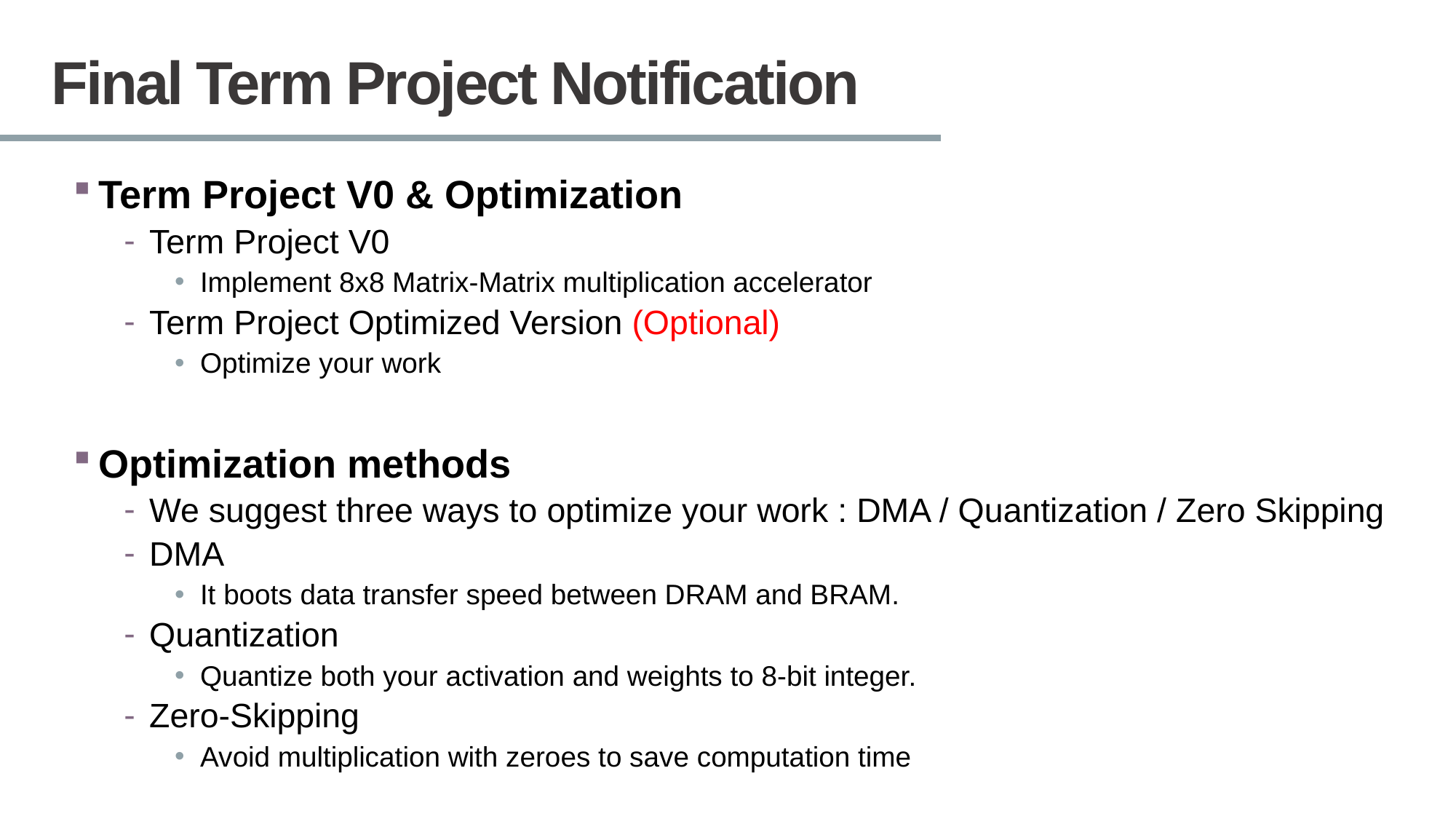

# Final Term Project Notification
Term Project V0 & Optimization
Term Project V0
Implement 8x8 Matrix-Matrix multiplication accelerator
Term Project Optimized Version (Optional)
Optimize your work

Optimization methods
We suggest three ways to optimize your work : DMA / Quantization / Zero Skipping
DMA
It boots data transfer speed between DRAM and BRAM.
Quantization
Quantize both your activation and weights to 8-bit integer.
Zero-Skipping
Avoid multiplication with zeroes to save computation time